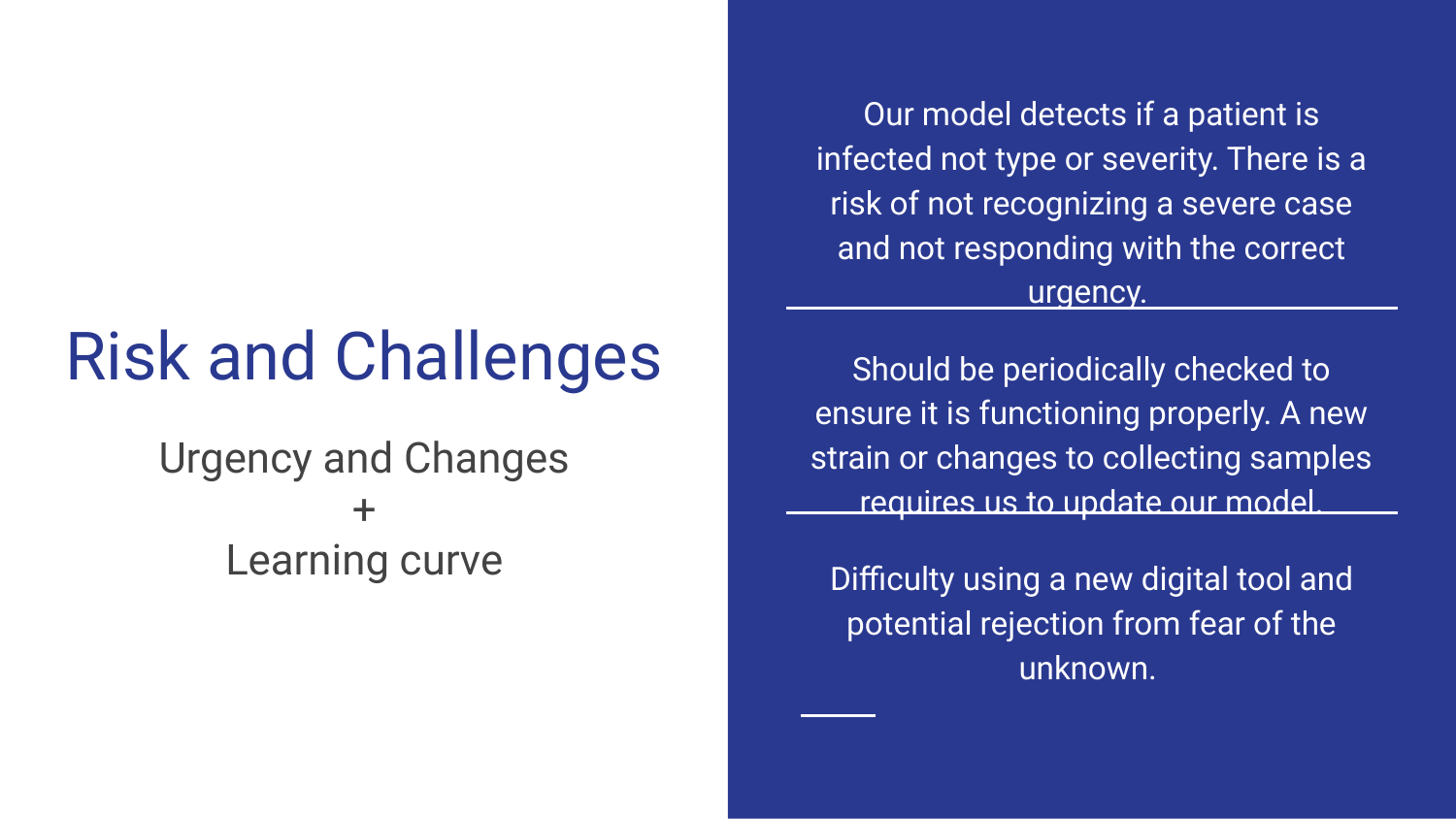

Our model detects if a patient is infected not type or severity. There is a risk of not recognizing a severe case and not responding with the correct urgency.
Should be periodically checked to ensure it is functioning properly. A new strain or changes to collecting samples requires us to update our model.
Difficulty using a new digital tool and potential rejection from fear of the unknown.

# Risk and Challenges
Urgency and Changes
+
Learning curve